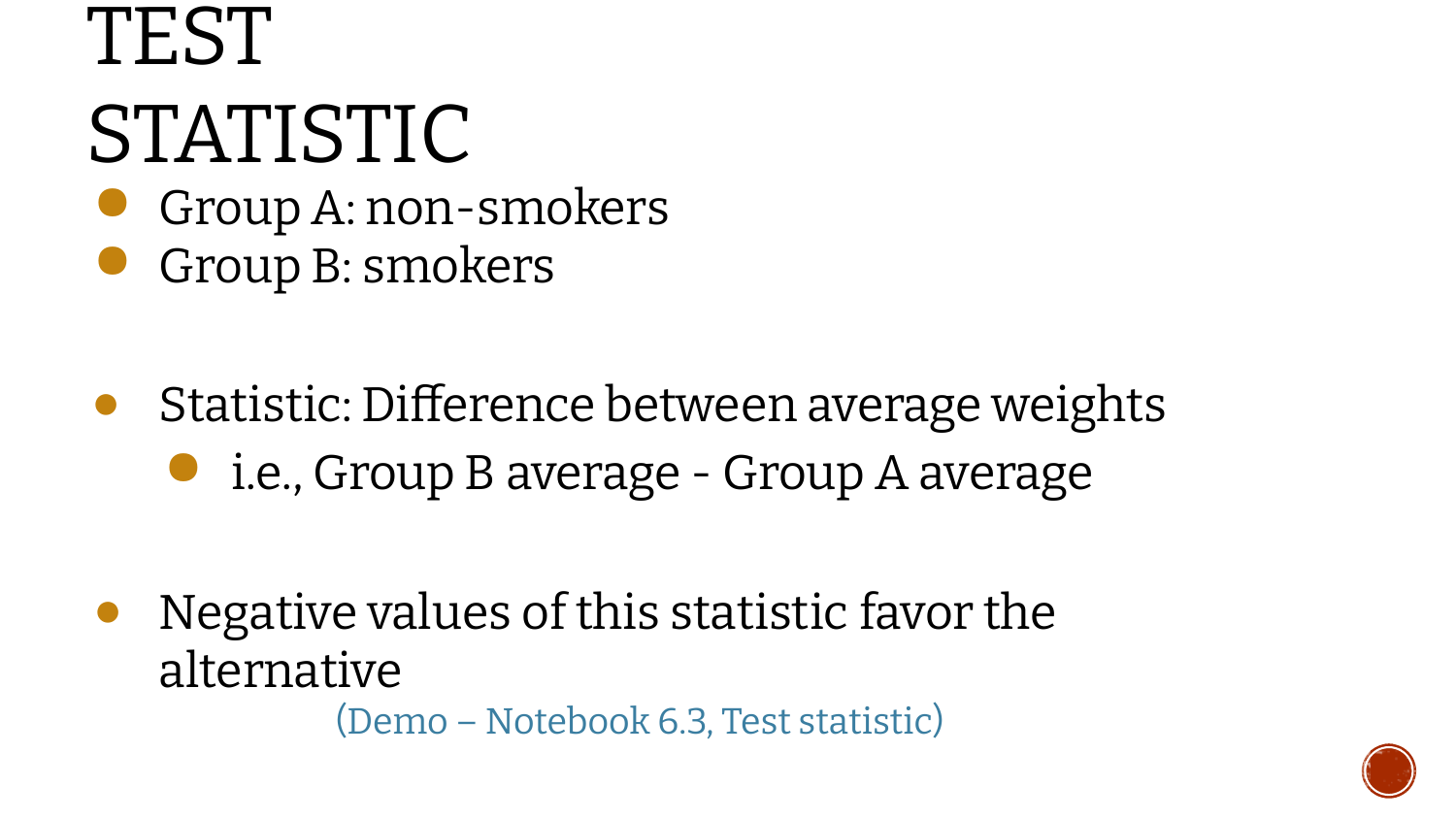

# Test Statistic
Group A: non-smokers
Group B: smokers

Statistic: Difference between average weights
i.e., Group B average - Group A average

Negative values of this statistic favor the alternative
(Demo – Notebook 6.3, Test statistic)